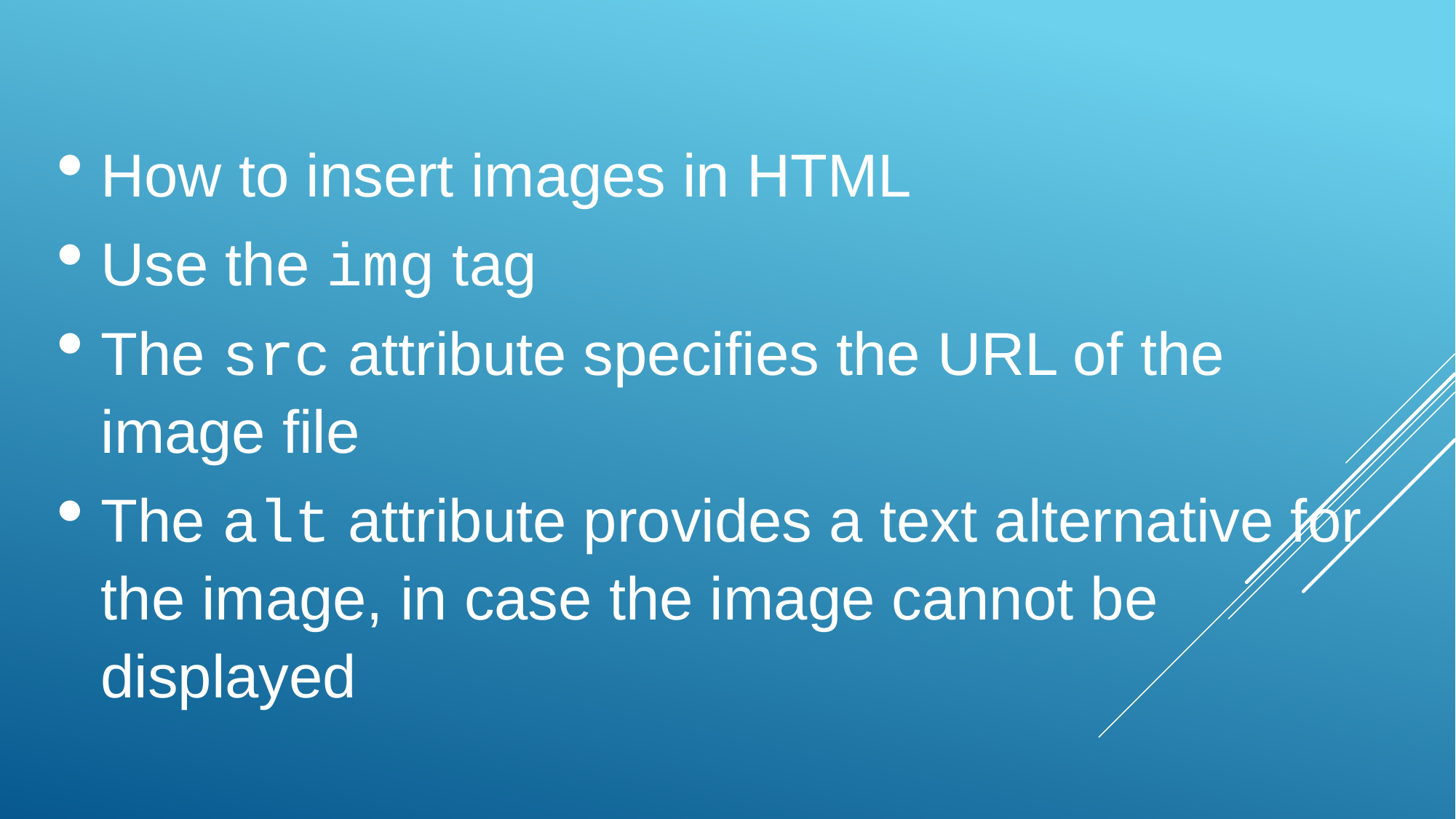

How to insert images in HTML
Use the img tag
The src attribute specifies the URL of the image file
The alt attribute provides a text alternative for the image, in case the image cannot be displayed